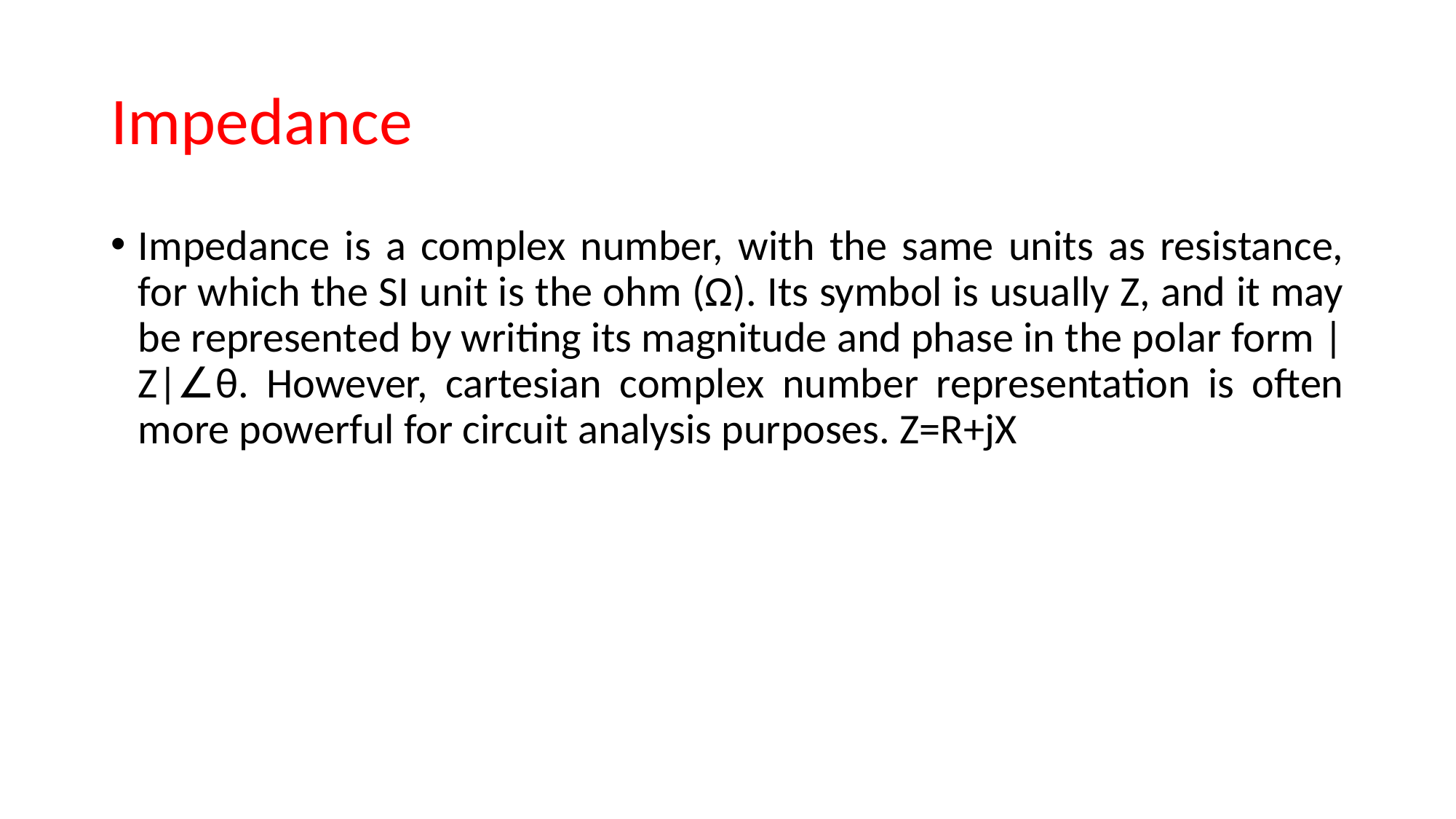

# Impedance
Impedance is a complex number, with the same units as resistance, for which the SI unit is the ohm (Ω). Its symbol is usually Z, and it may be represented by writing its magnitude and phase in the polar form |Z|∠θ. However, cartesian complex number representation is often more powerful for circuit analysis purposes. Z=R+jX